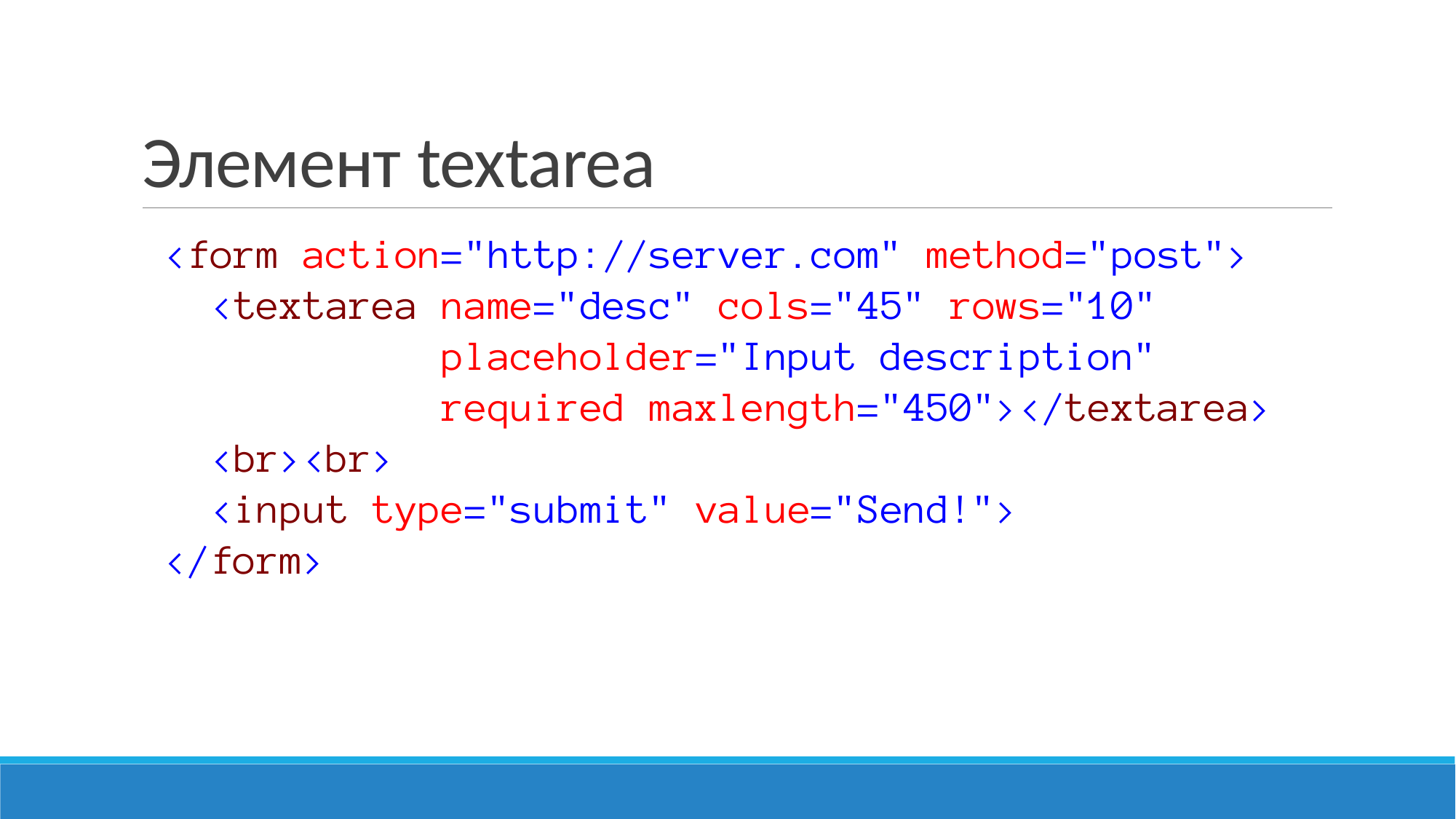

# Элемент textarea
 <form action="http://server.com" method="post">
   <textarea name="desc" cols="45" rows="10"
             placeholder="Input description"
             required maxlength="450"></textarea>
   <br><br>
   <input type="submit" value="Send!">
 </form>